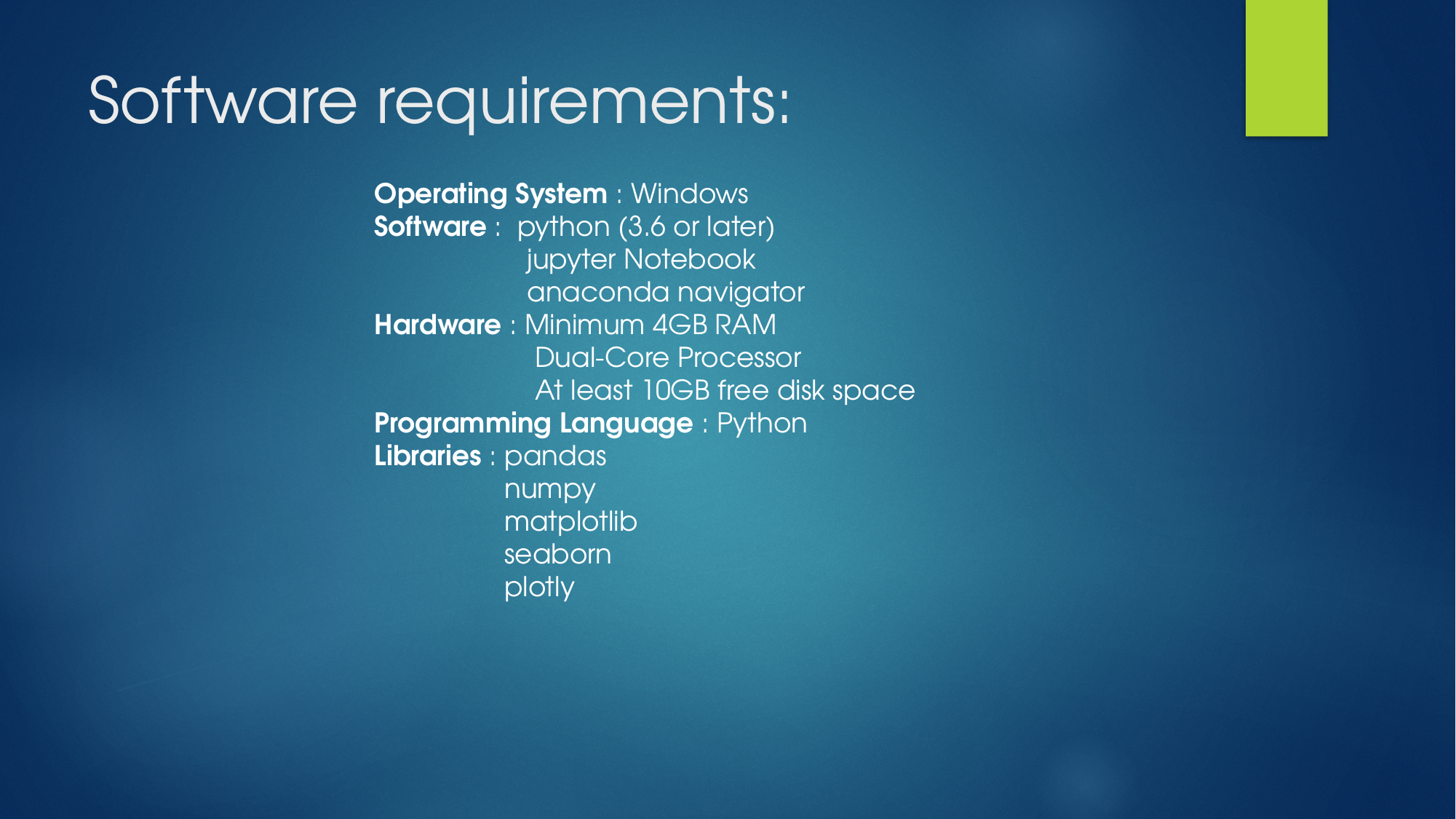

# Software requirements:

Operating System : Windows
Software :  python (3.6 or later)
                    jupyter Notebook
                    anaconda navigator
Hardware : Minimum 4GB RAM
                     Dual-Core Processor
                     At least 10GB free disk space
Programming Language : Python
Libraries : pandas
                 numpy
                 matplotlib
                 seaborn
                 plotly